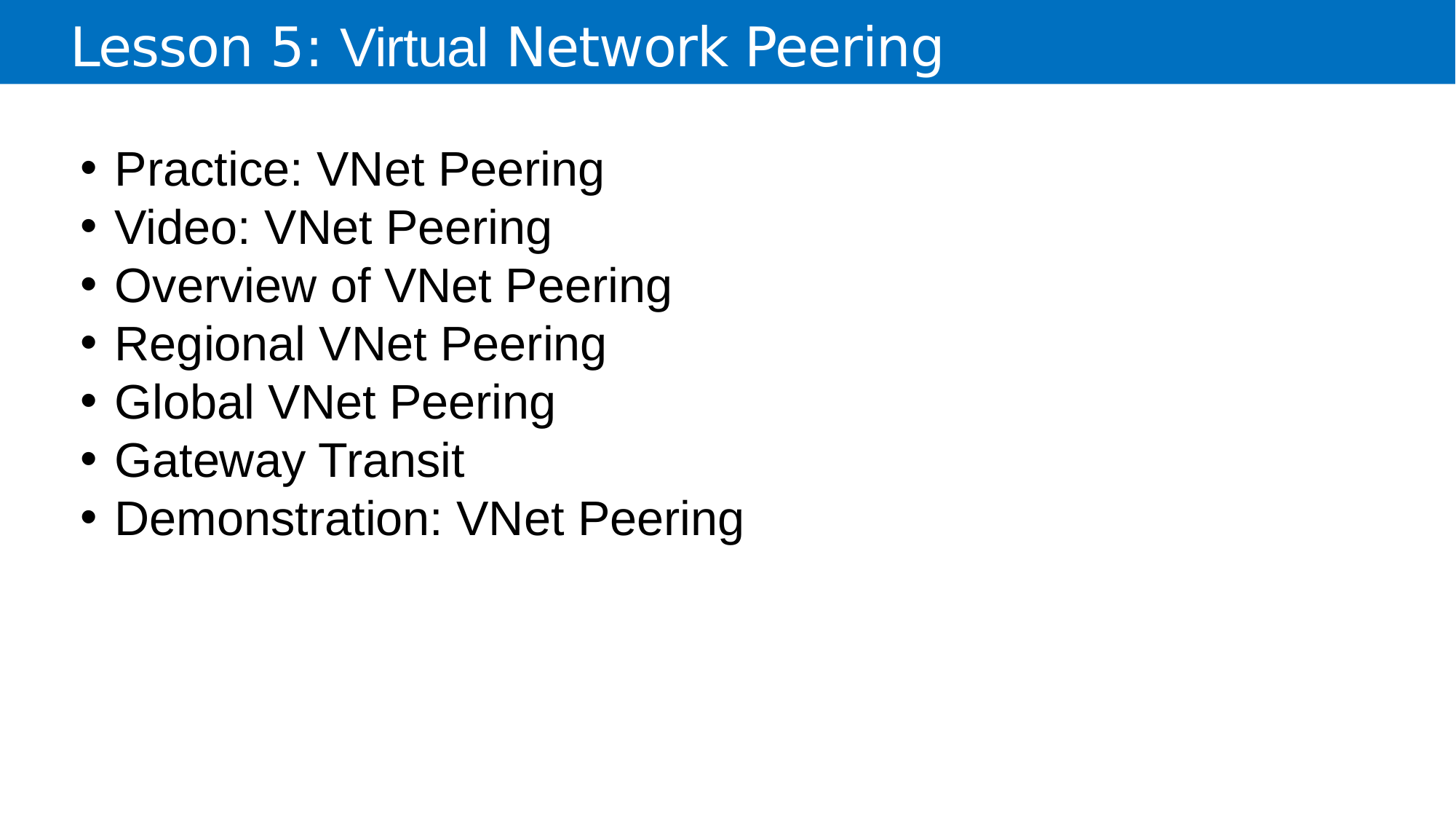

Lesson 5: Virtual Network Peering
Practice: VNet Peering
Video: VNet Peering
Overview of VNet Peering
Regional VNet Peering
Global VNet Peering
Gateway Transit
Demonstration: VNet Peering
|  |
| --- |
|  |
|  |
|  |
|  |
|  |
|  |
|  |
|  |
|  |
|  |
|  |
|  |
|  |
|  |
|  |
|  |
|  |
|  |